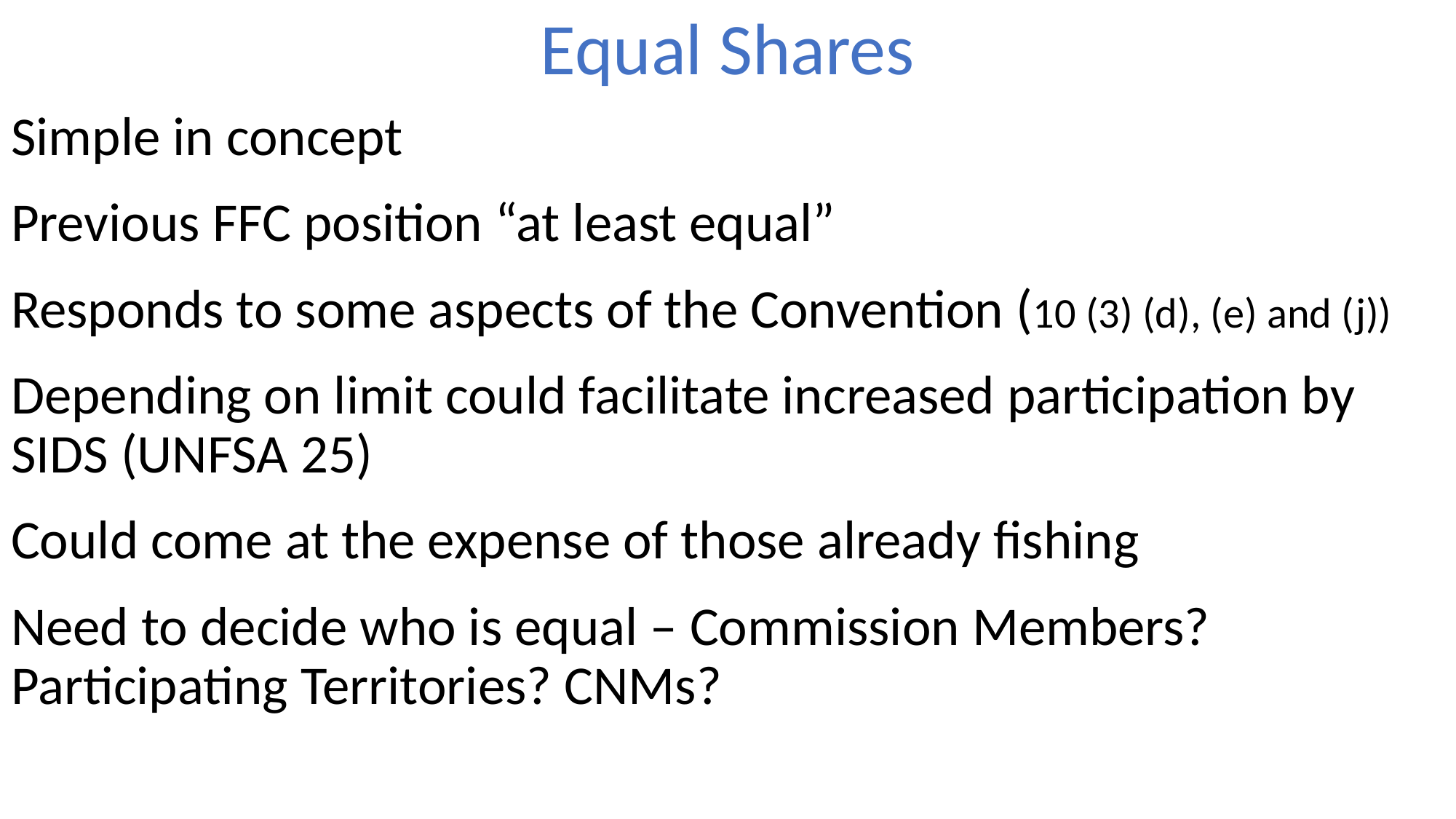

# Equal Shares
Simple in concept
Previous FFC position “at least equal”
Responds to some aspects of the Convention (10 (3) (d), (e) and (j))
Depending on limit could facilitate increased participation by SIDS (UNFSA 25)
Could come at the expense of those already fishing
Need to decide who is equal – Commission Members? Participating Territories? CNMs?